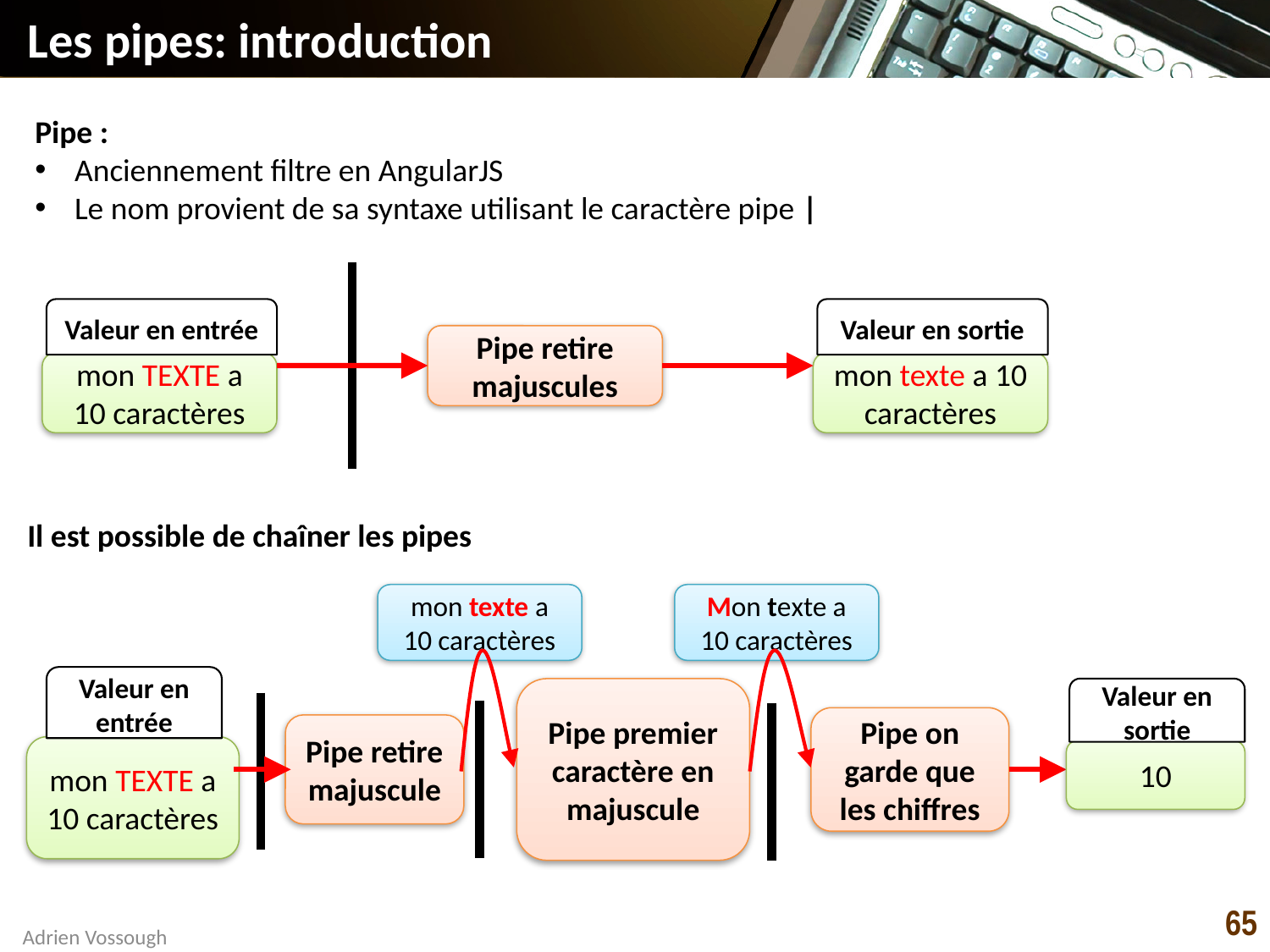

# Les pipes: introduction
Pipe :
Anciennement filtre en AngularJS
Le nom provient de sa syntaxe utilisant le caractère pipe |
Valeur en entrée
mon TEXTE a 10 caractères
Valeur en sortie
mon texte a 10 caractères
Pipe retire majuscules
Il est possible de chaîner les pipes
mon texte a 10 caractères
Mon texte a 10 caractères

Valeur en entrée
mon TEXTE a 10 caractères
Pipe premier
caractère en
majuscule
Pipe on garde que les chiffres
Pipe retire majuscule
Valeur en sortie
10
65
Adrien Vossough